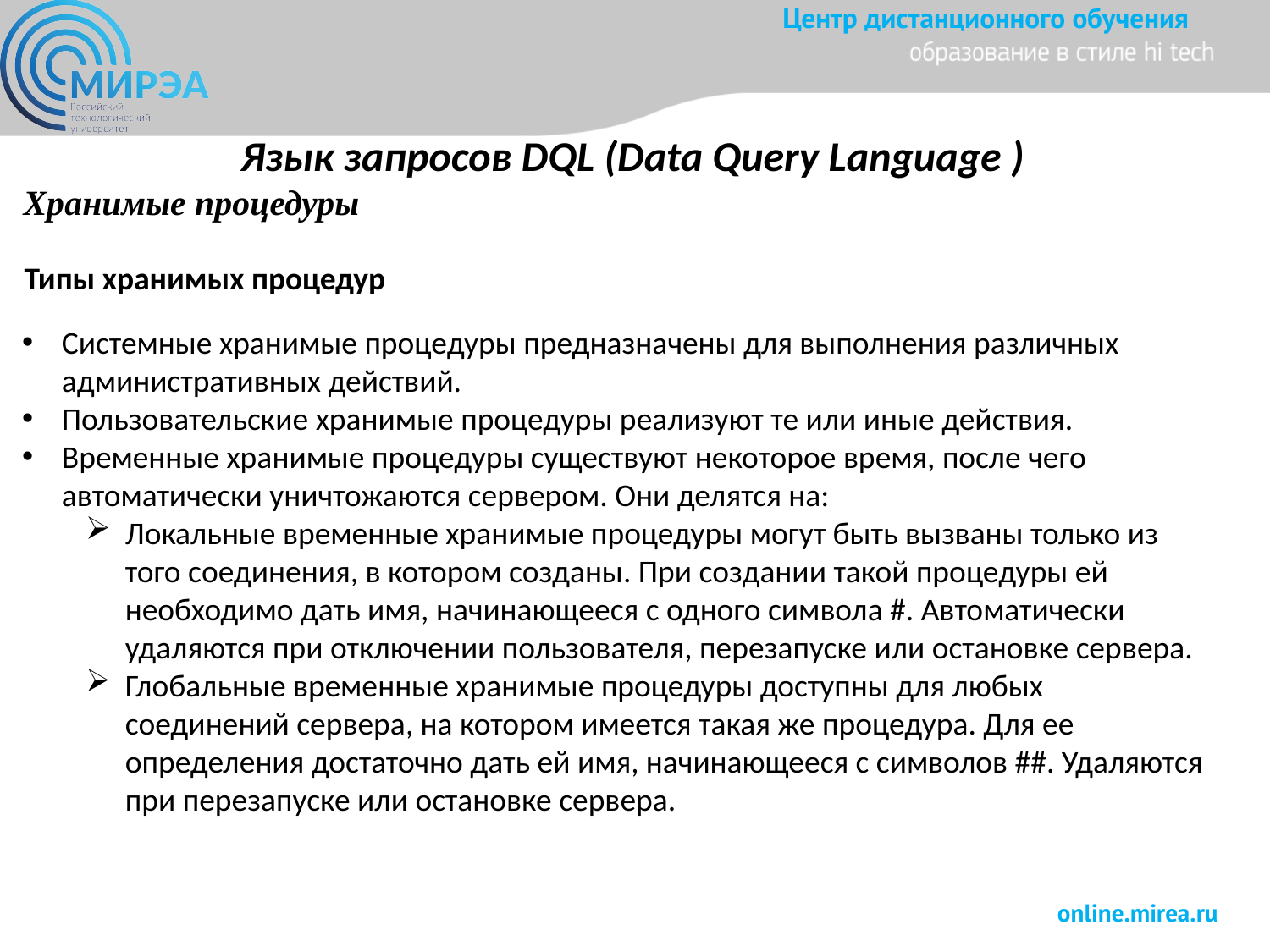

# Язык запросов DQL (Data Query Language )
Хранимые процедуры
Типы хранимых процедур
Системные хранимые процедуры предназначены для выполнения различных административных действий.
Пользовательские хранимые процедуры реализуют те или иные действия.
Временные хранимые процедуры существуют некоторое время, после чего автоматически уничтожаются сервером. Они делятся на:
Локальные временные хранимые процедуры могут быть вызваны только из того соединения, в котором созданы. При создании такой процедуры ей необходимо дать имя, начинающееся с одного символа #. Автоматически удаляются при отключении пользователя, перезапуске или остановке сервера.
Глобальные временные хранимые процедуры доступны для любых соединений сервера, на котором имеется такая же процедура. Для ее определения достаточно дать ей имя, начинающееся с символов ##. Удаляются при перезапуске или остановке сервера.